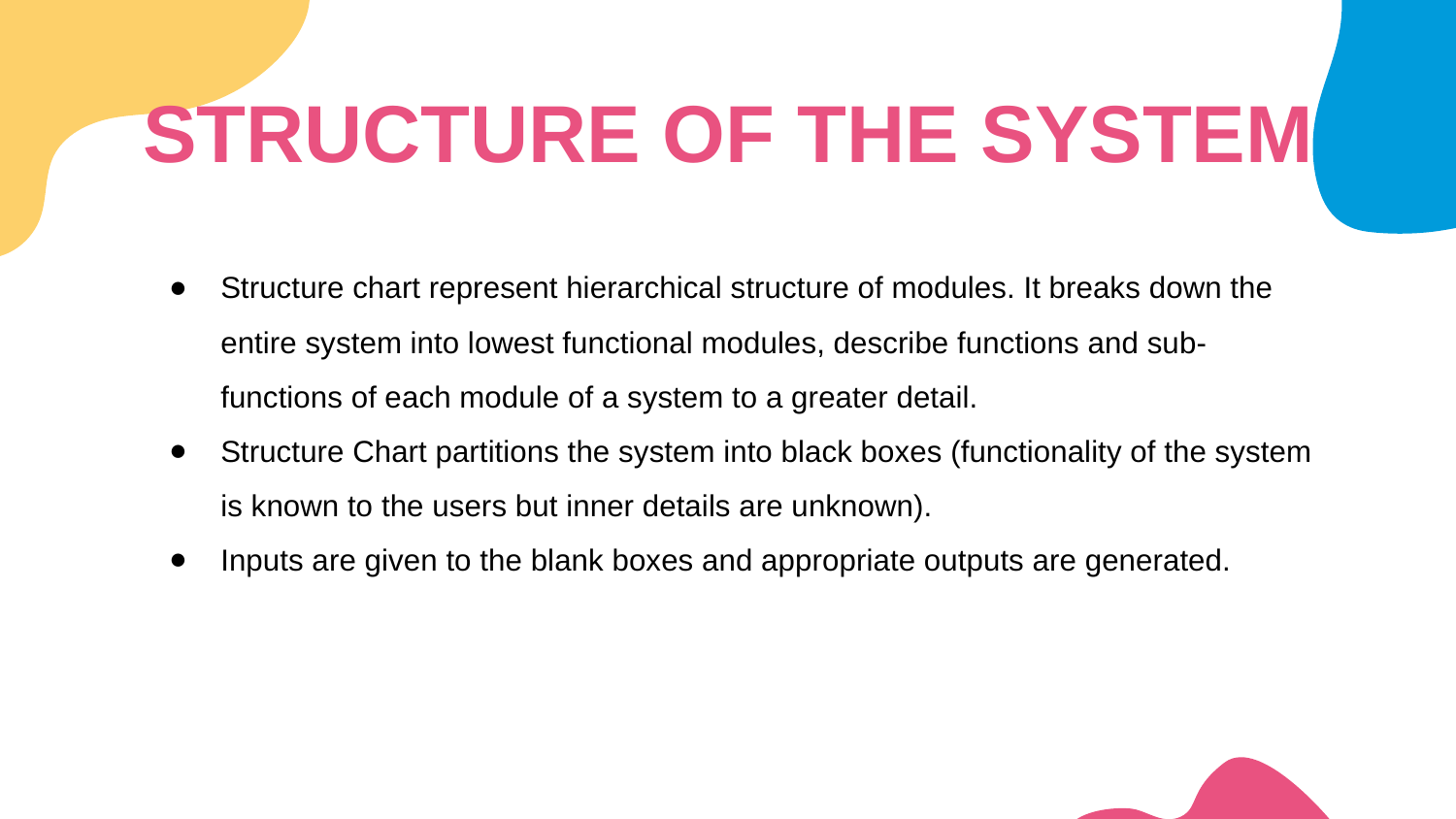

# STRUCTURE OF THE SYSTEM
Structure chart represent hierarchical structure of modules. It breaks down the entire system into lowest functional modules, describe functions and sub-functions of each module of a system to a greater detail.
Structure Chart partitions the system into black boxes (functionality of the system is known to the users but inner details are unknown).
Inputs are given to the blank boxes and appropriate outputs are generated.